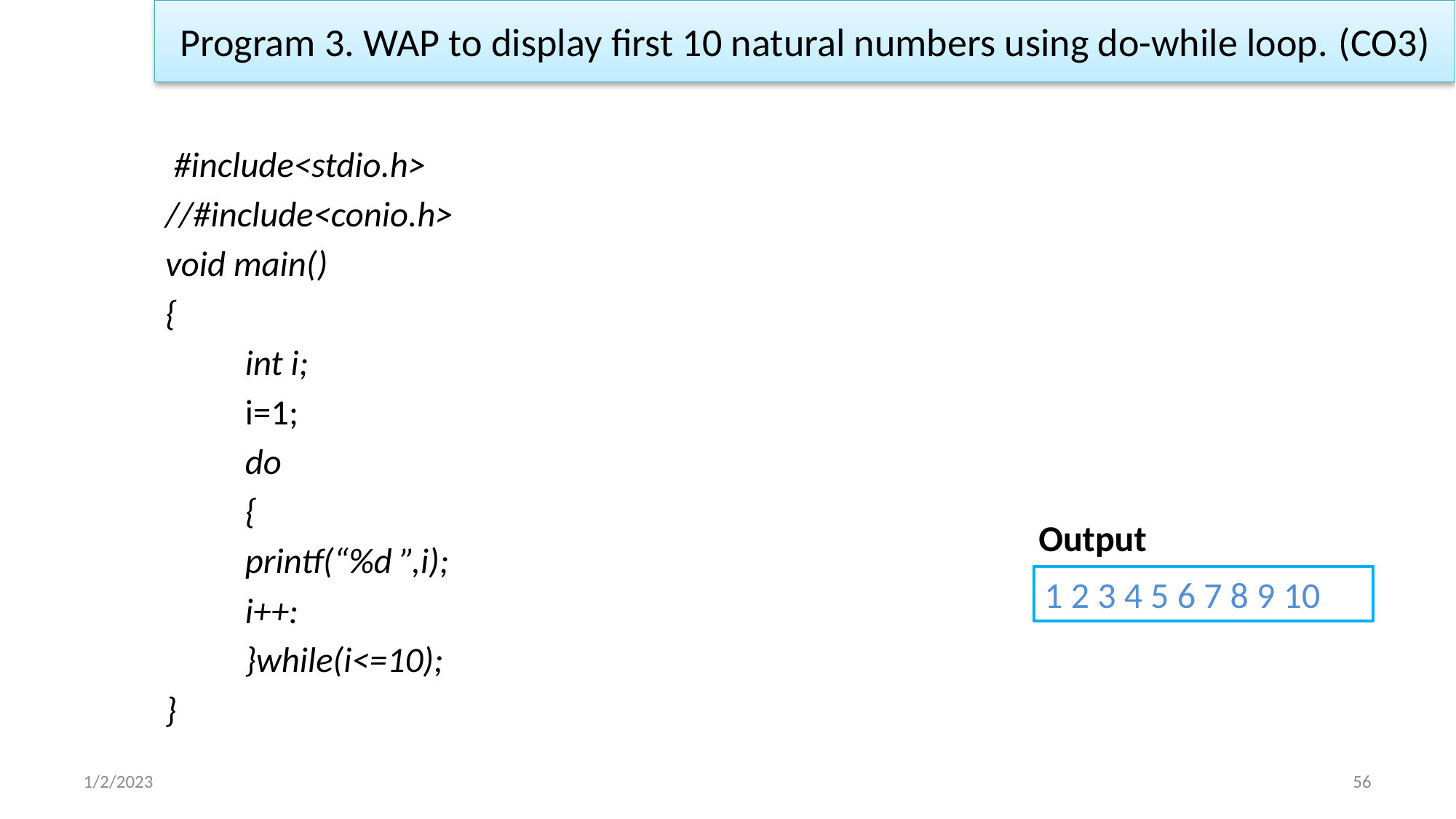

Program 3. WAP to display first 10 natural numbers using do-while loop. (CO3)
 #include<stdio.h>
//#include<conio.h>
void main()
{
	int i;
	i=1;
	do
	{
		printf(“%d ”,i);
		i++:
	}while(i<=10);
}

Output
1 2 3 4 5 6 7 8 9 10
1/2/2023
56